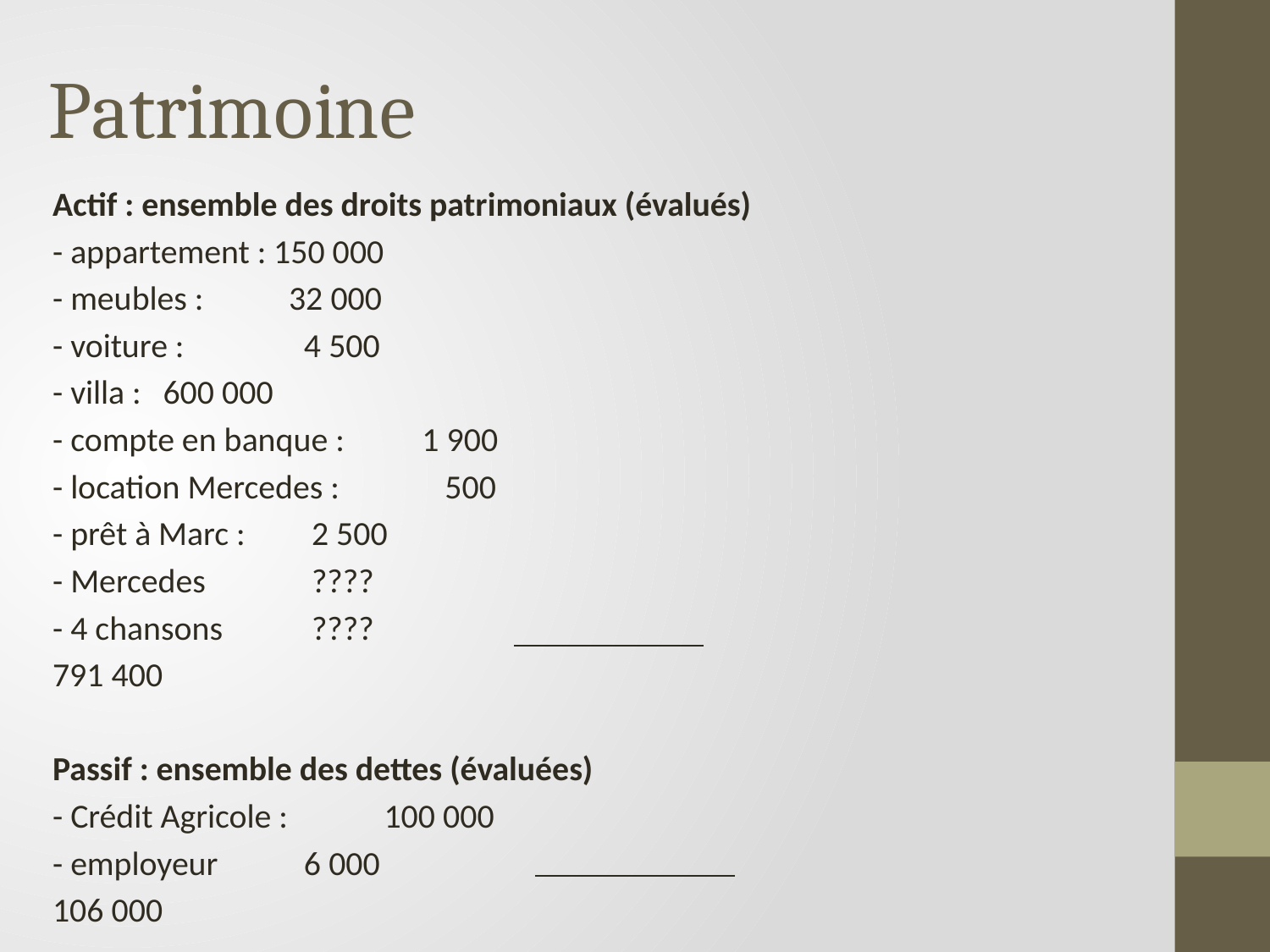

# Patrimoine
Actif : ensemble des droits patrimoniaux (évalués)
	- appartement :		150 000
	- meubles : 		  32 000
	- voiture : 		    4 500
	- villa :			600 000
	- compte en banque : 	     1 900
	- location Mercedes : 	        500
	- prêt à Marc : 		     2 500
	- Mercedes 		     ????
	- 4 chansons		     ????
				791 400

Passif : ensemble des dettes (évaluées)
	- Crédit Agricole :		100 000
	- employeur 		    6 000
				106 000